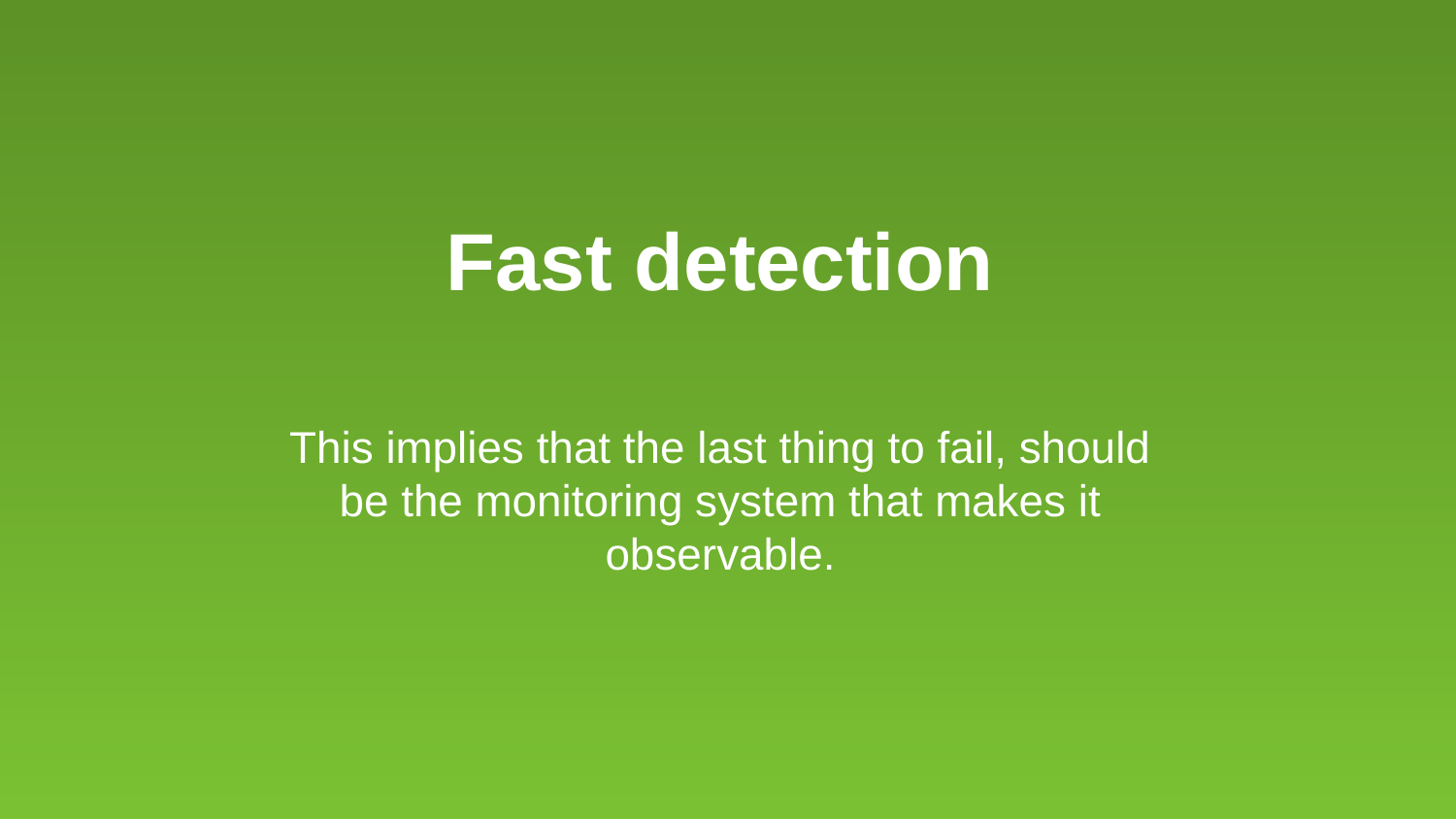

Fast detection
This implies that the last thing to fail, should be the monitoring system that makes it observable.